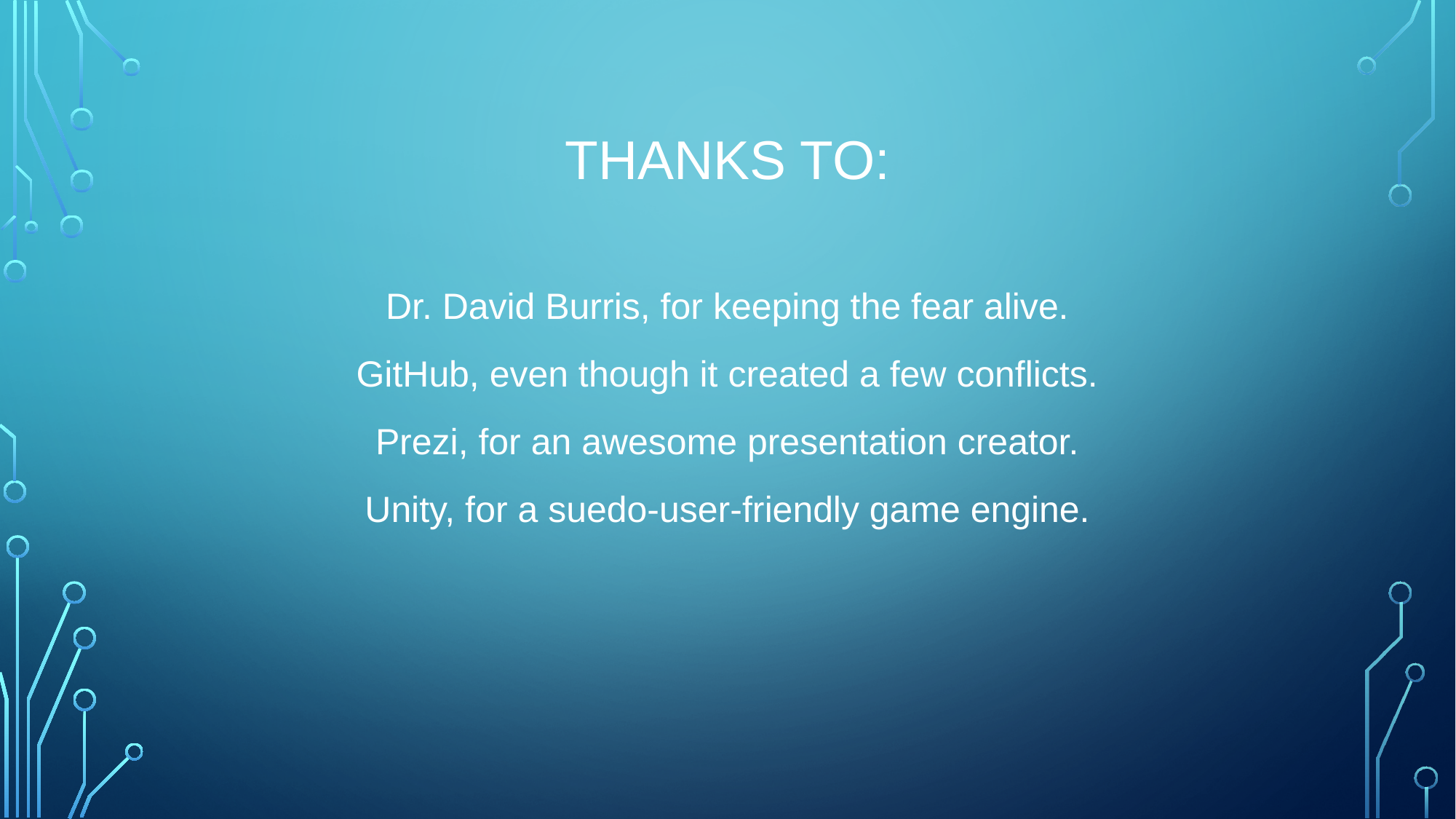

# Thanks to:
Dr. David Burris, for keeping the fear alive.
GitHub, even though it created a few conflicts.
Prezi, for an awesome presentation creator.
Unity, for a suedo-user-friendly game engine.